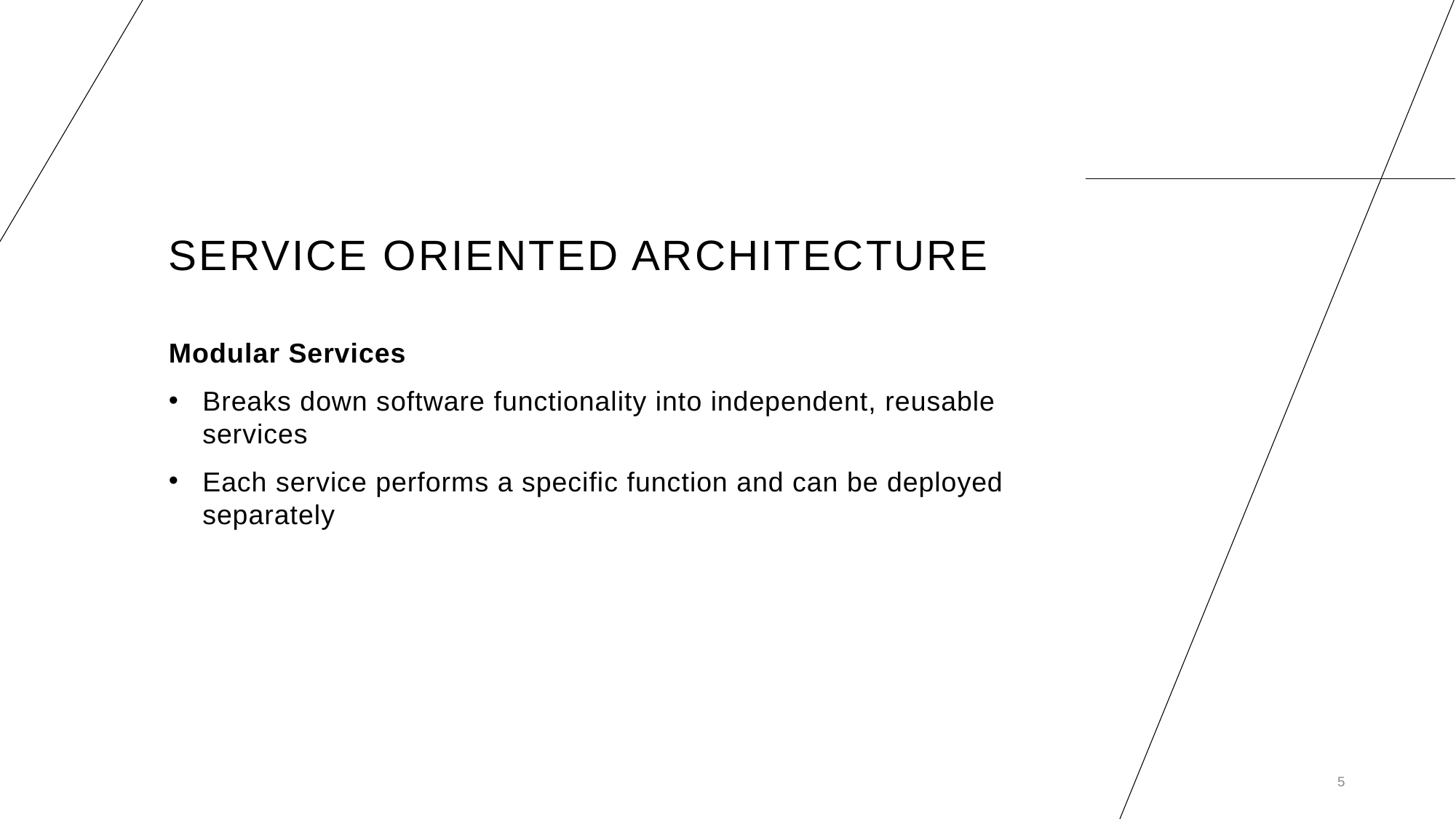

# Service oriented architecture
Modular Services
Breaks down software functionality into independent, reusable services
Each service performs a specific function and can be deployed separately
5